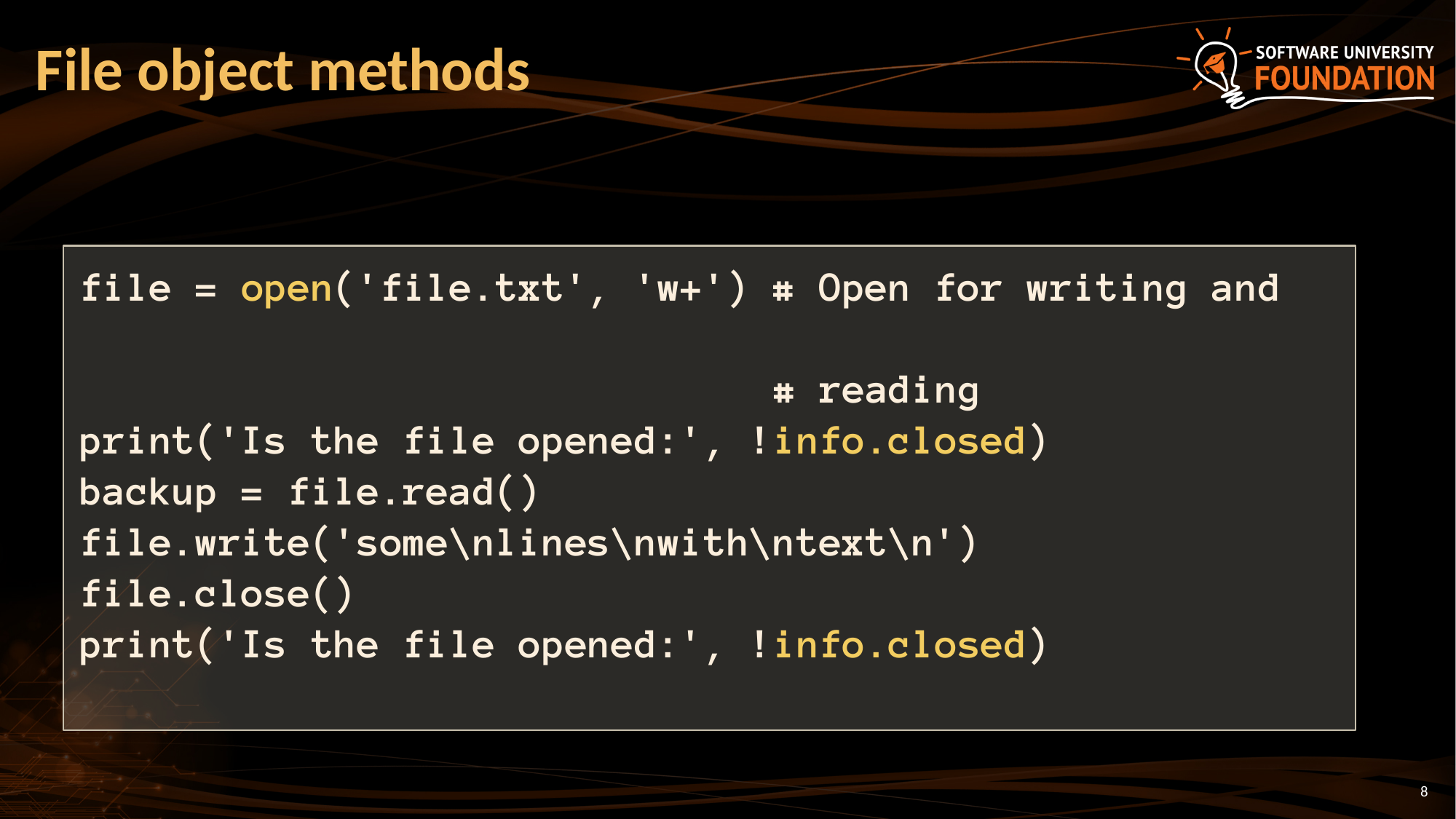

# File object methods
file = open('file.txt', 'w+') # Open for writing and
                              # reading
print('Is the file opened:', !info.closed)
backup = file.read()
file.write('some\nlines\nwith\ntext\n')
file.close()
print('Is the file opened:', !info.closed)

8